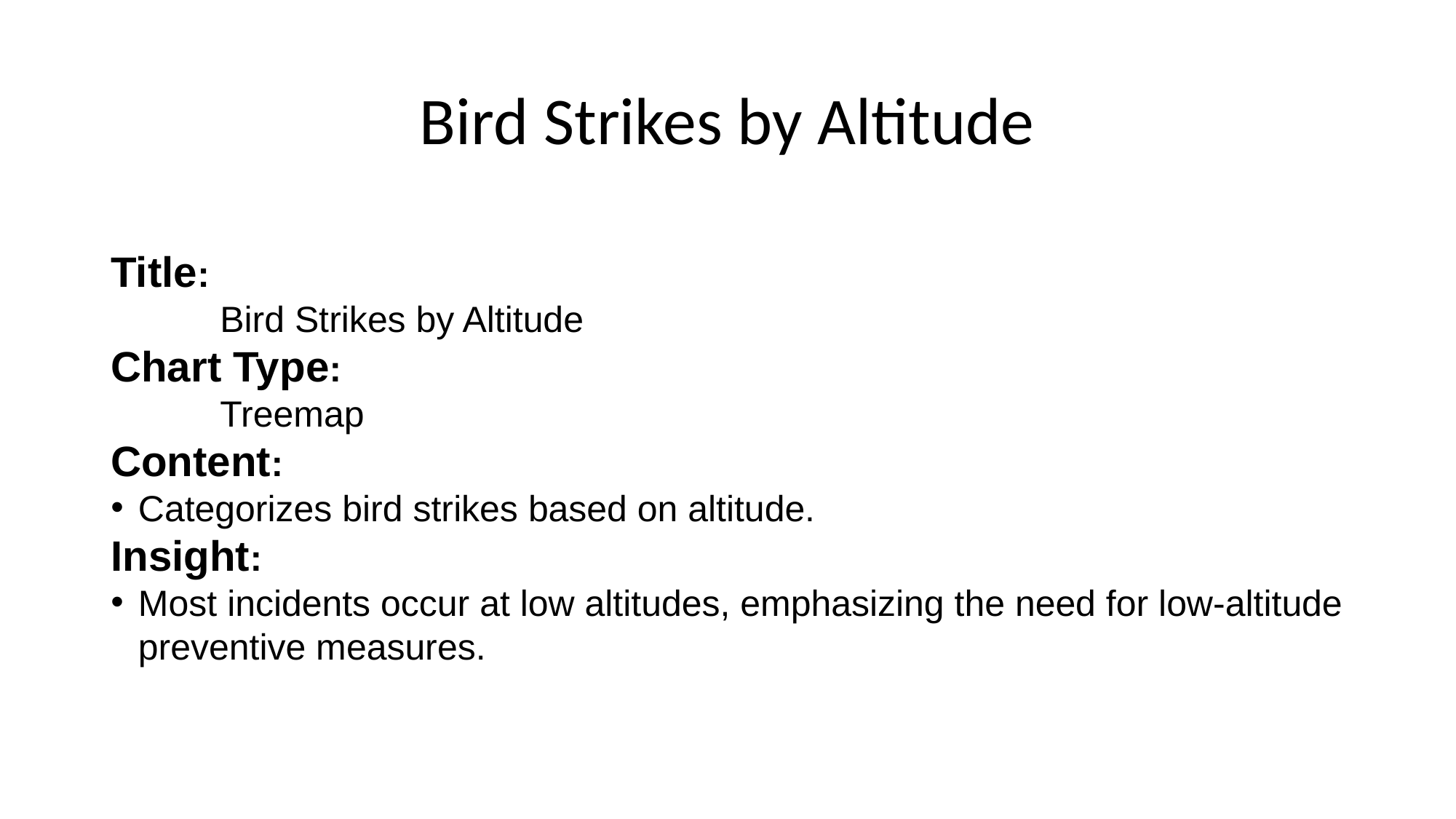

# Bird Strikes by Altitude
Title:
	Bird Strikes by Altitude
Chart Type:
	Treemap
Content:
Categorizes bird strikes based on altitude.
Insight:
Most incidents occur at low altitudes, emphasizing the need for low-altitude preventive measures.